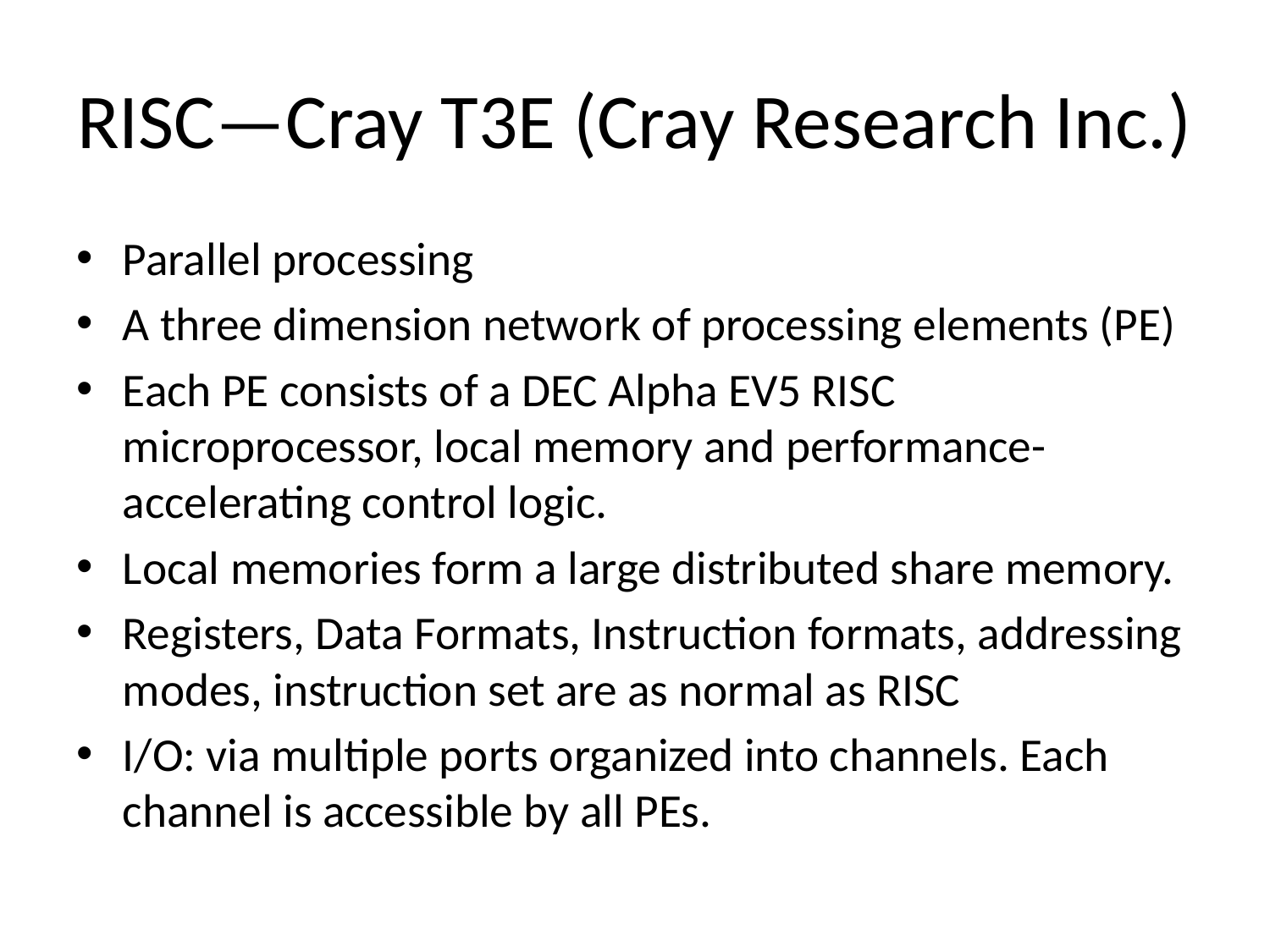

# RISC—Cray T3E (Cray Research Inc.)
Parallel processing
A three dimension network of processing elements (PE)
Each PE consists of a DEC Alpha EV5 RISC microprocessor, local memory and performance-accelerating control logic.
Local memories form a large distributed share memory.
Registers, Data Formats, Instruction formats, addressing modes, instruction set are as normal as RISC
I/O: via multiple ports organized into channels. Each channel is accessible by all PEs.